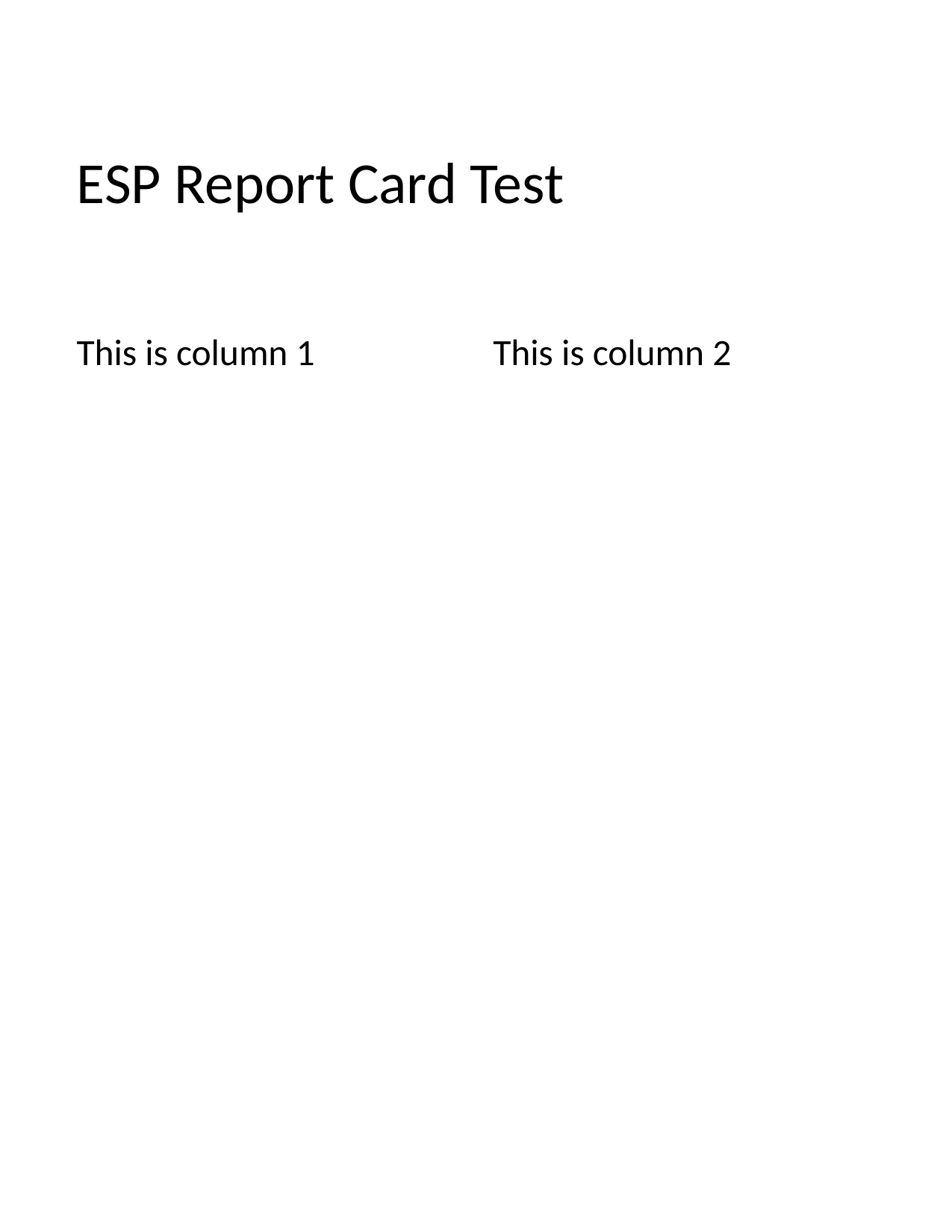

# ESP Report Card Test
This is column 1
This is column 2